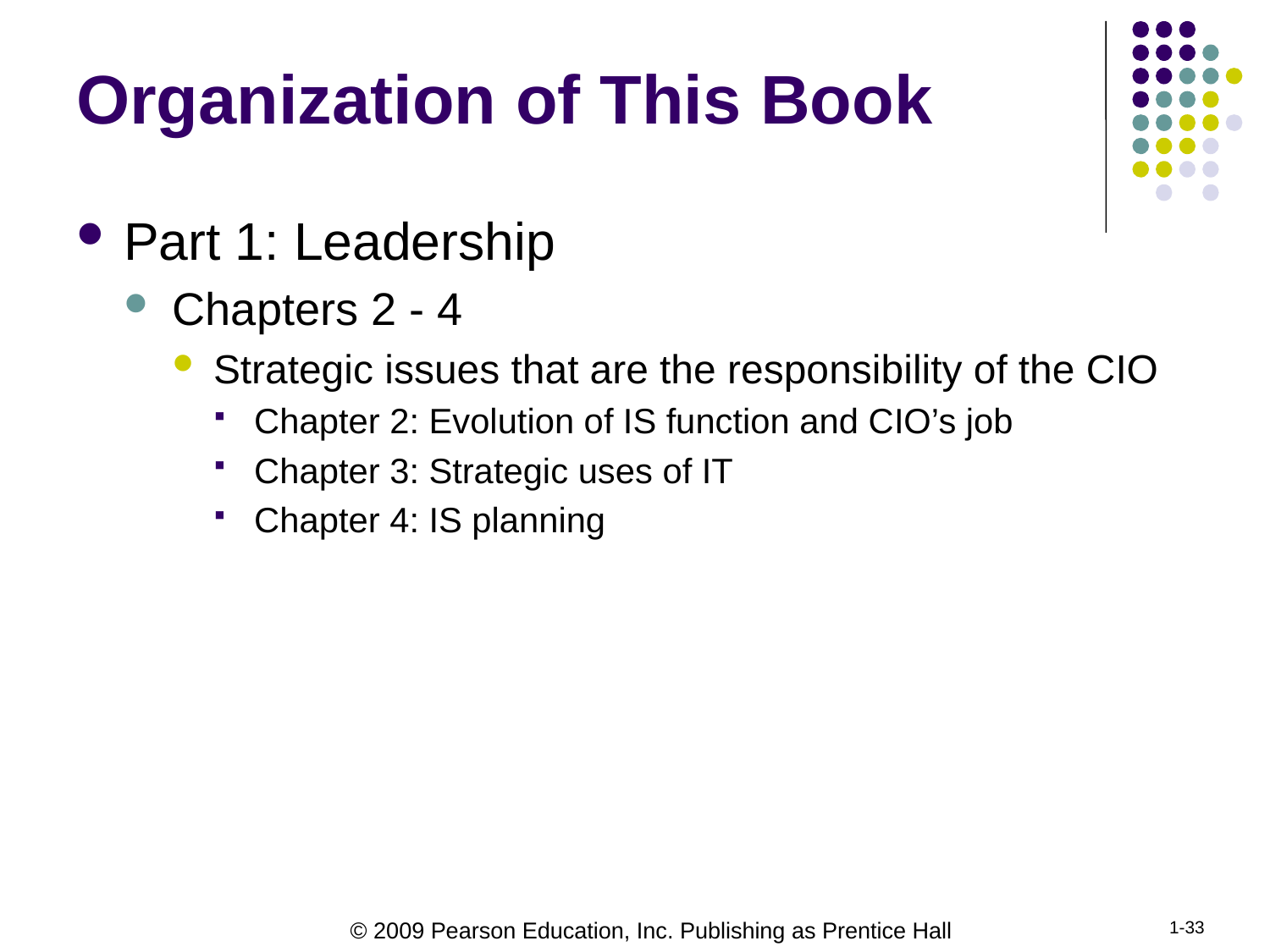

# Organization of This Book
Part 1: Leadership
Chapters 2 - 4
Strategic issues that are the responsibility of the CIO
Chapter 2: Evolution of IS function and CIO’s job
Chapter 3: Strategic uses of IT
Chapter 4: IS planning
1-33